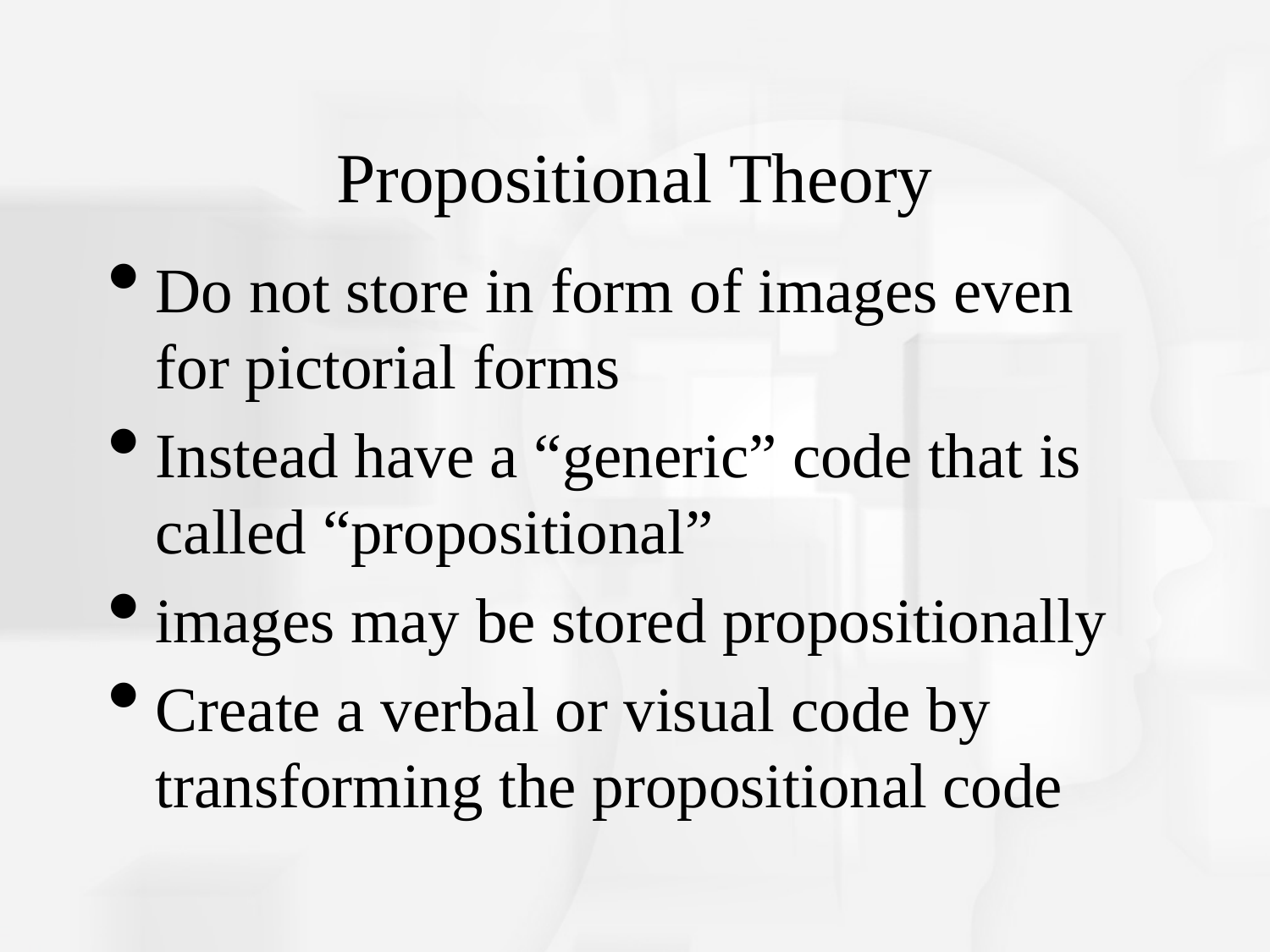

# Propositional Theory
Do not store in form of images even for pictorial forms
Instead have a “generic” code that is called “propositional”
images may be stored propositionally
Create a verbal or visual code by transforming the propositional code